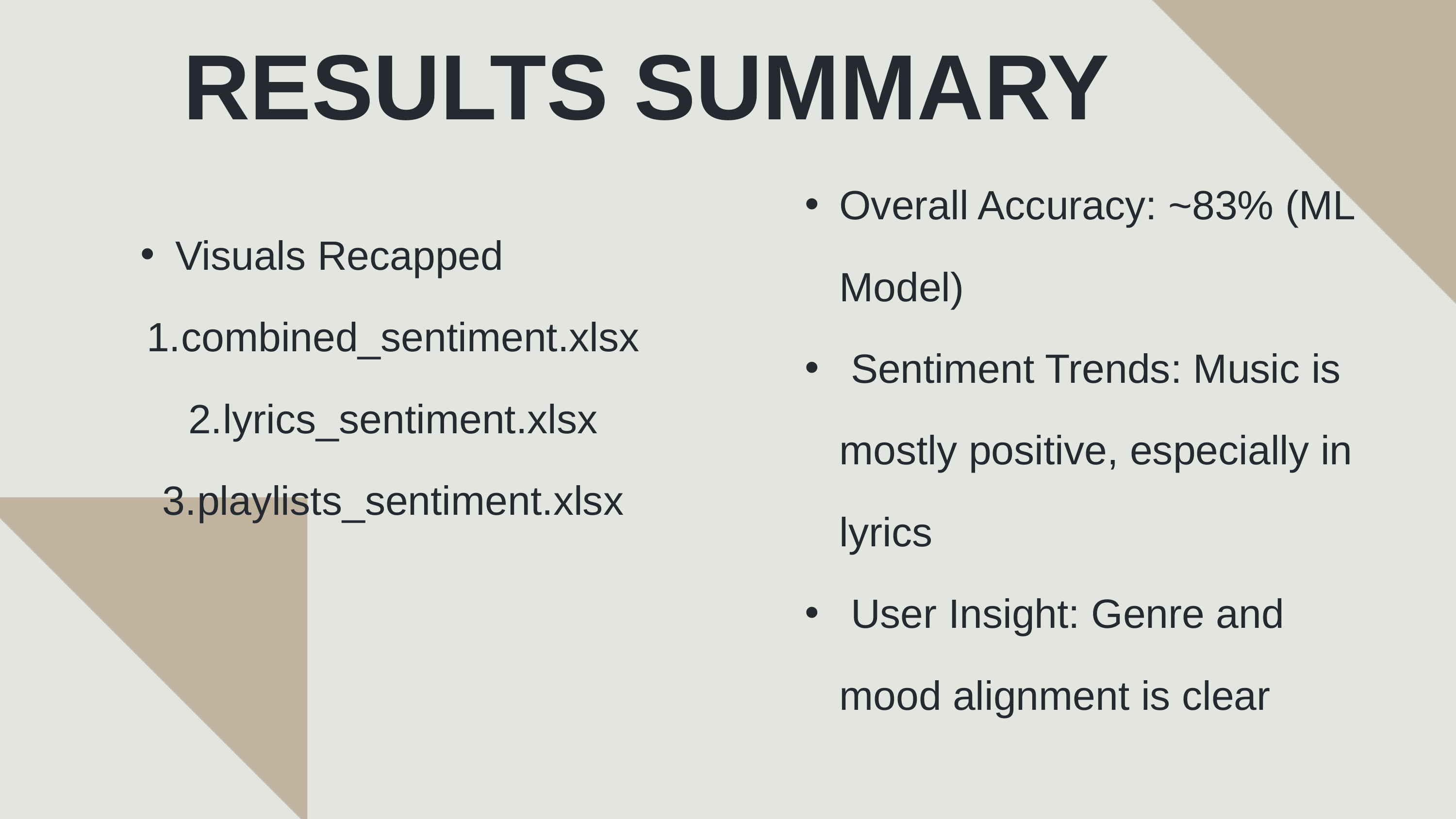

RESULTS SUMMARY

Overall Accuracy: ~83% (ML Model)
 Sentiment Trends: Music is mostly positive, especially in lyrics
 User Insight: Genre and mood alignment is clear

Visuals Recapped
combined_sentiment.xlsx
lyrics_sentiment.xlsx
playlists_sentiment.xlsx